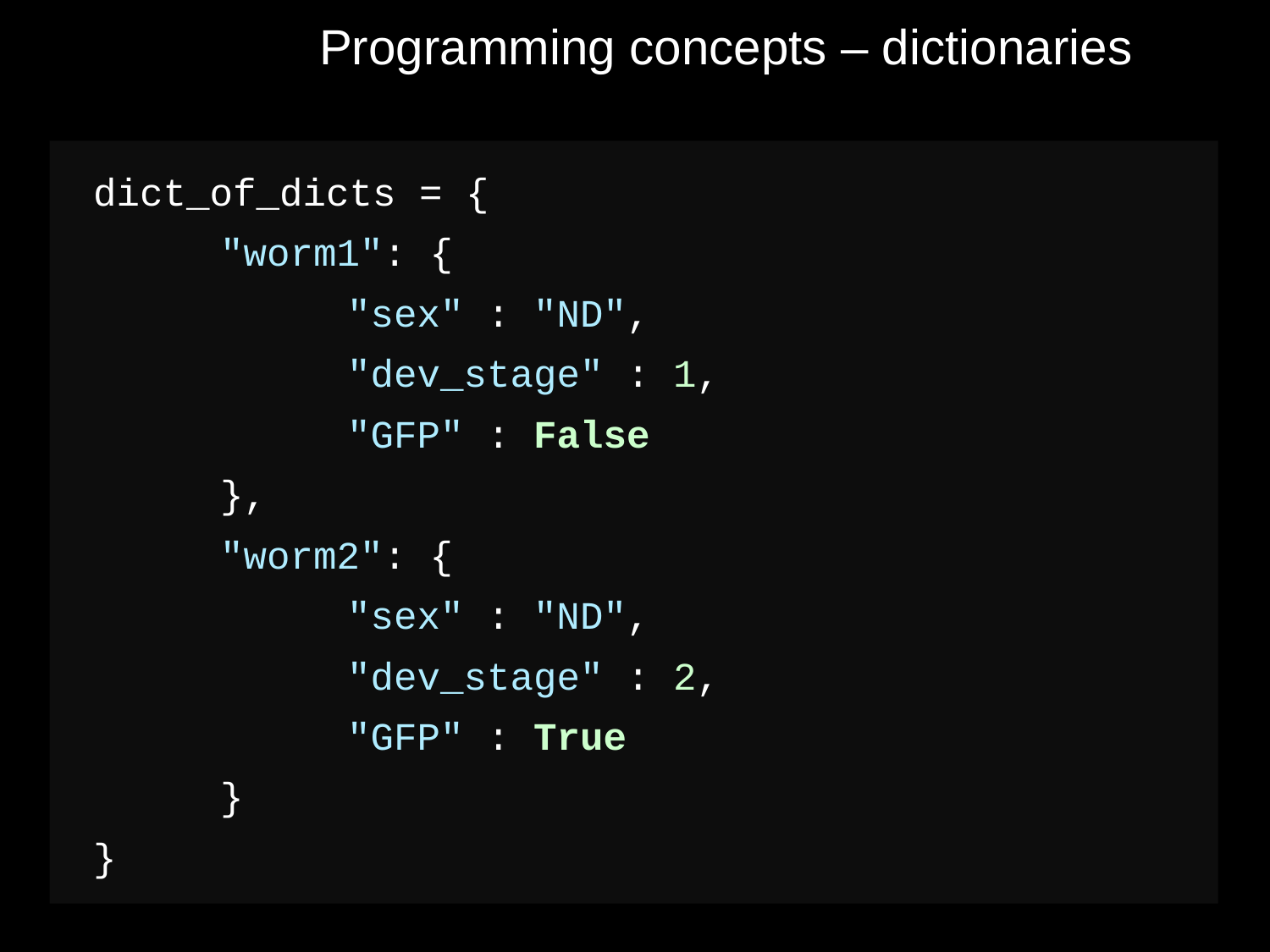

Programming concepts – dictionaries

dict_of_dicts = {
	"worm1": {
		"sex" : "ND",
		"dev_stage" : 1,
		"GFP" : False
	},
	"worm2": {
		"sex" : "ND",
		"dev_stage" : 2,
		"GFP" : True
	}
}